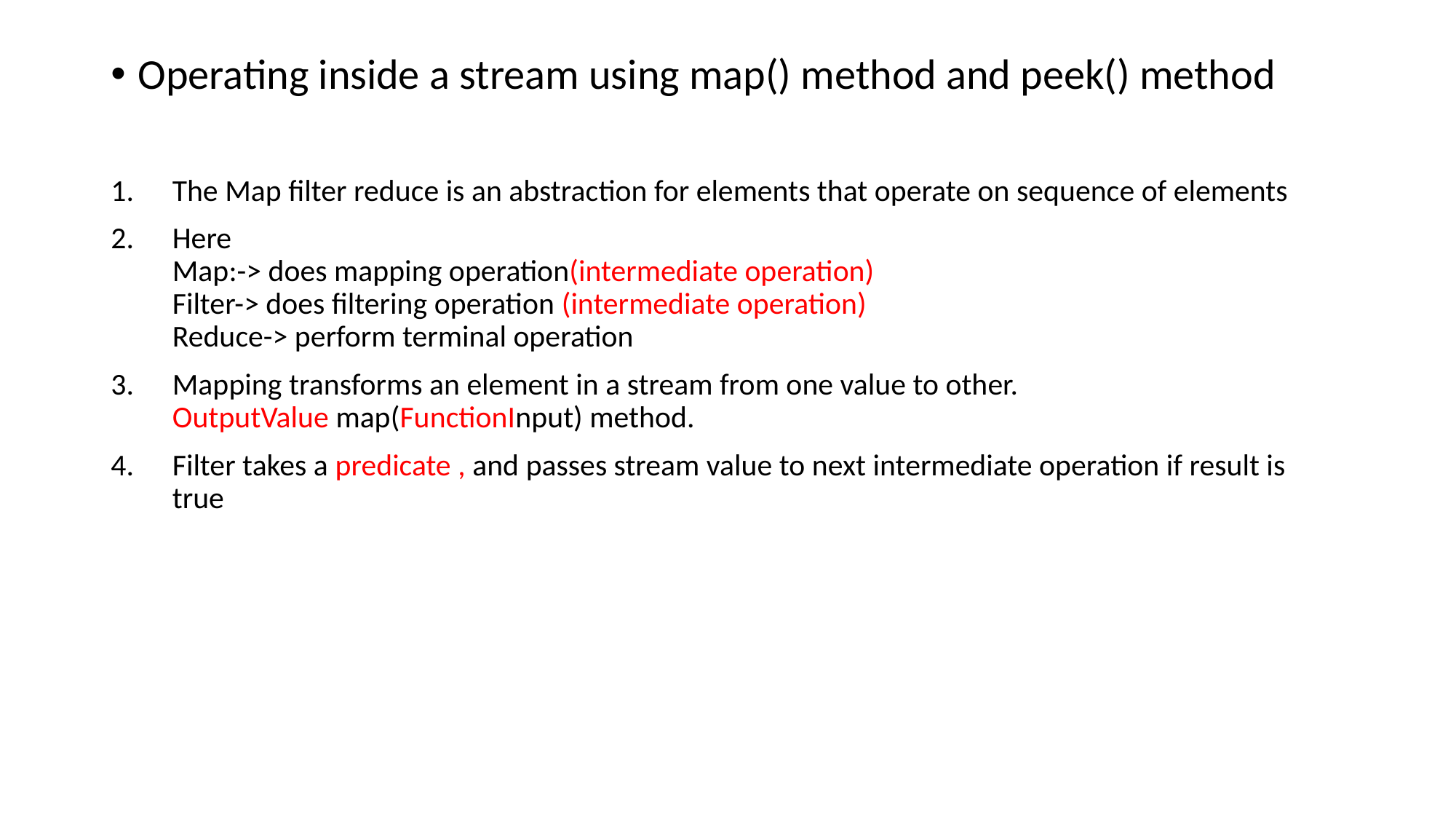

Operating inside a stream using map() method and peek() method

The Map filter reduce is an abstraction for elements that operate on sequence of elements
Here
Map:-> does mapping operation(intermediate operation)
Filter-> does filtering operation (intermediate operation)
Reduce-> perform terminal operation
Mapping transforms an element in a stream from one value to other.
OutputValue map(FunctionInput) method.
Filter takes a predicate , and passes stream value to next intermediate operation if result is true